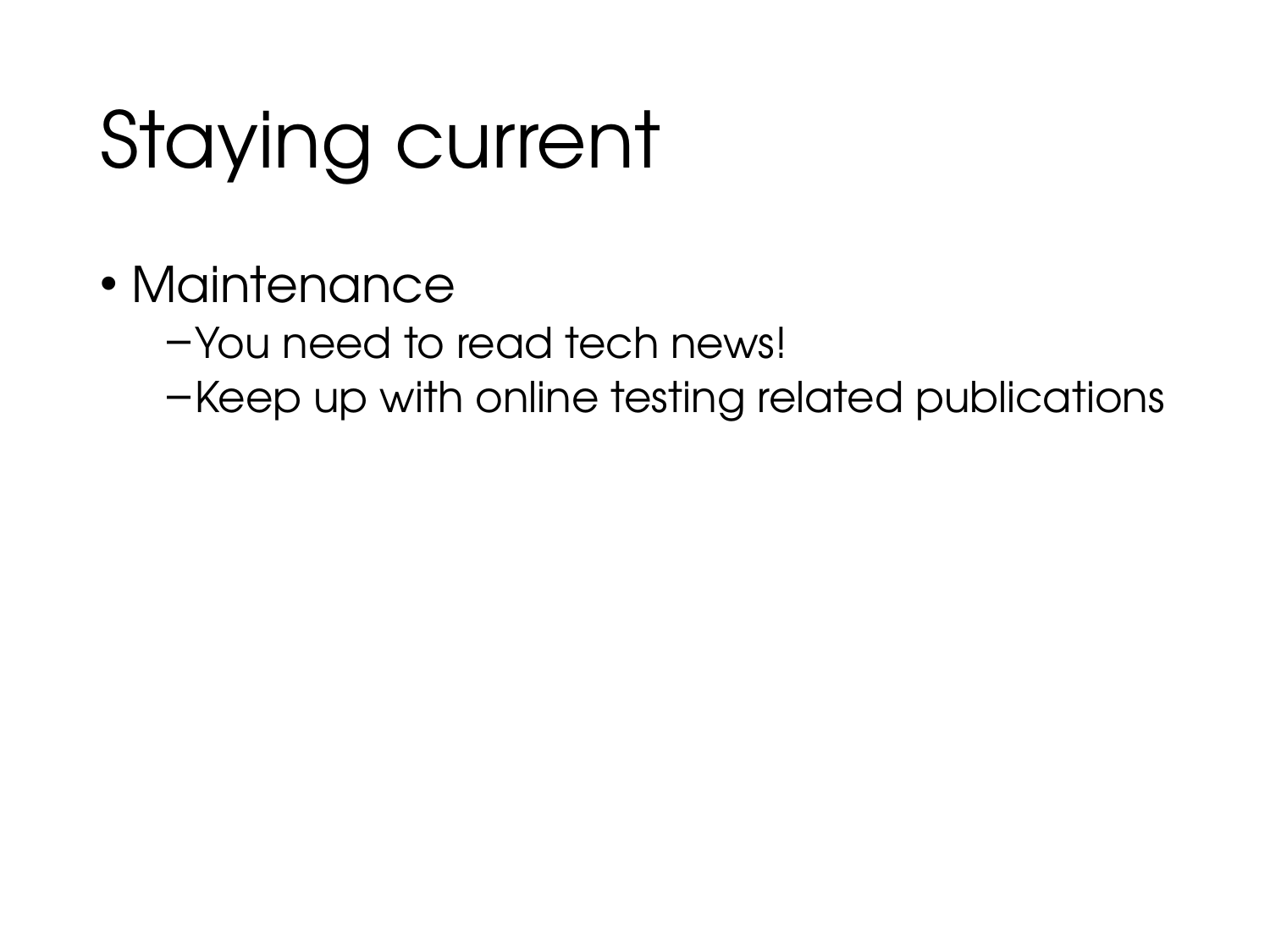

# Staying current
Maintenance
You need to read tech news!
Keep up with online testing related publications